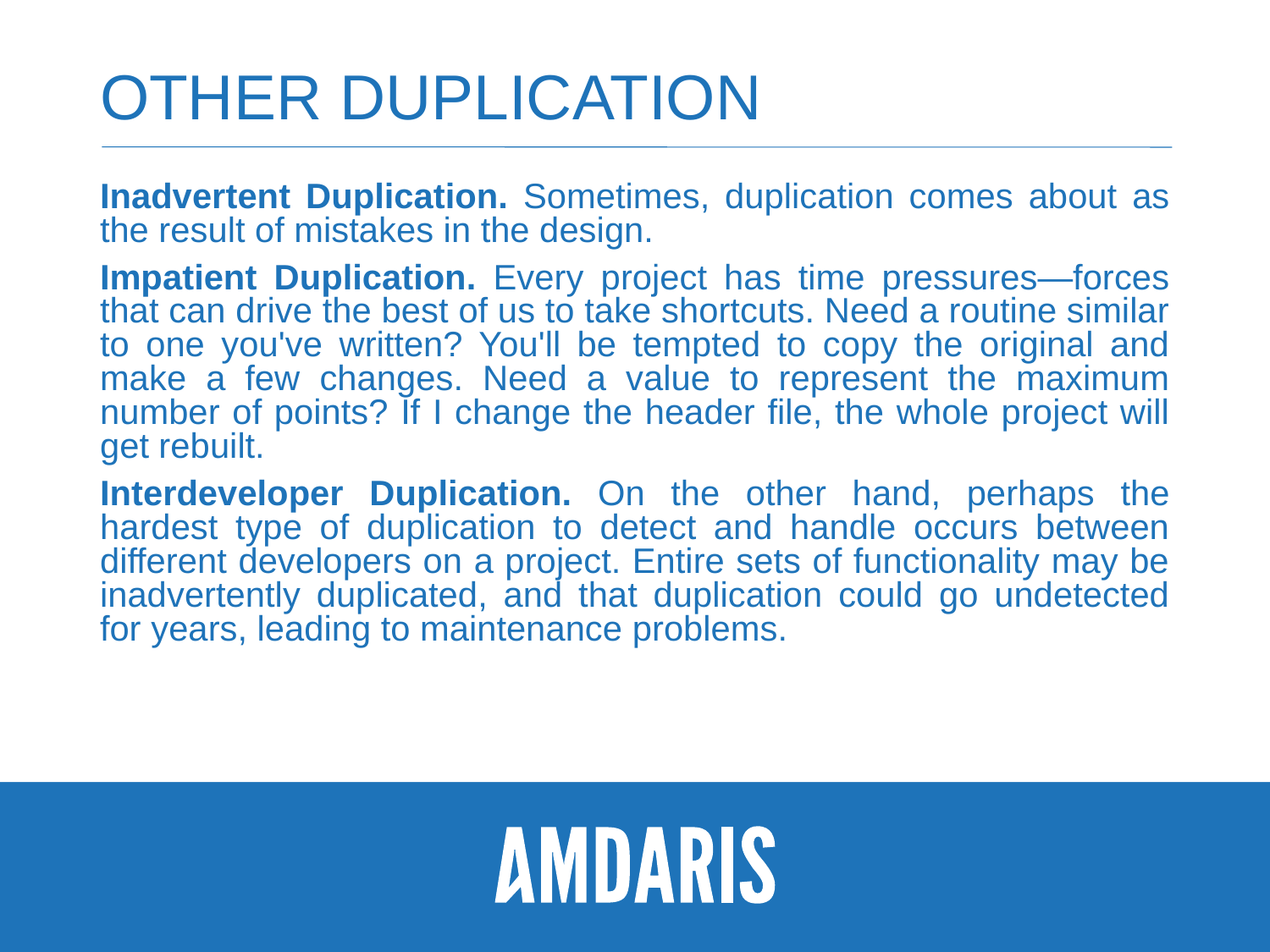

# Other Duplication
Inadvertent Duplication. Sometimes, duplication comes about as the result of mistakes in the design.
Impatient Duplication. Every project has time pressures—forces that can drive the best of us to take shortcuts. Need a routine similar to one you've written? You'll be tempted to copy the original and make a few changes. Need a value to represent the maximum number of points? If I change the header file, the whole project will get rebuilt.
Interdeveloper Duplication. On the other hand, perhaps the hardest type of duplication to detect and handle occurs between different developers on a project. Entire sets of functionality may be inadvertently duplicated, and that duplication could go undetected for years, leading to maintenance problems.